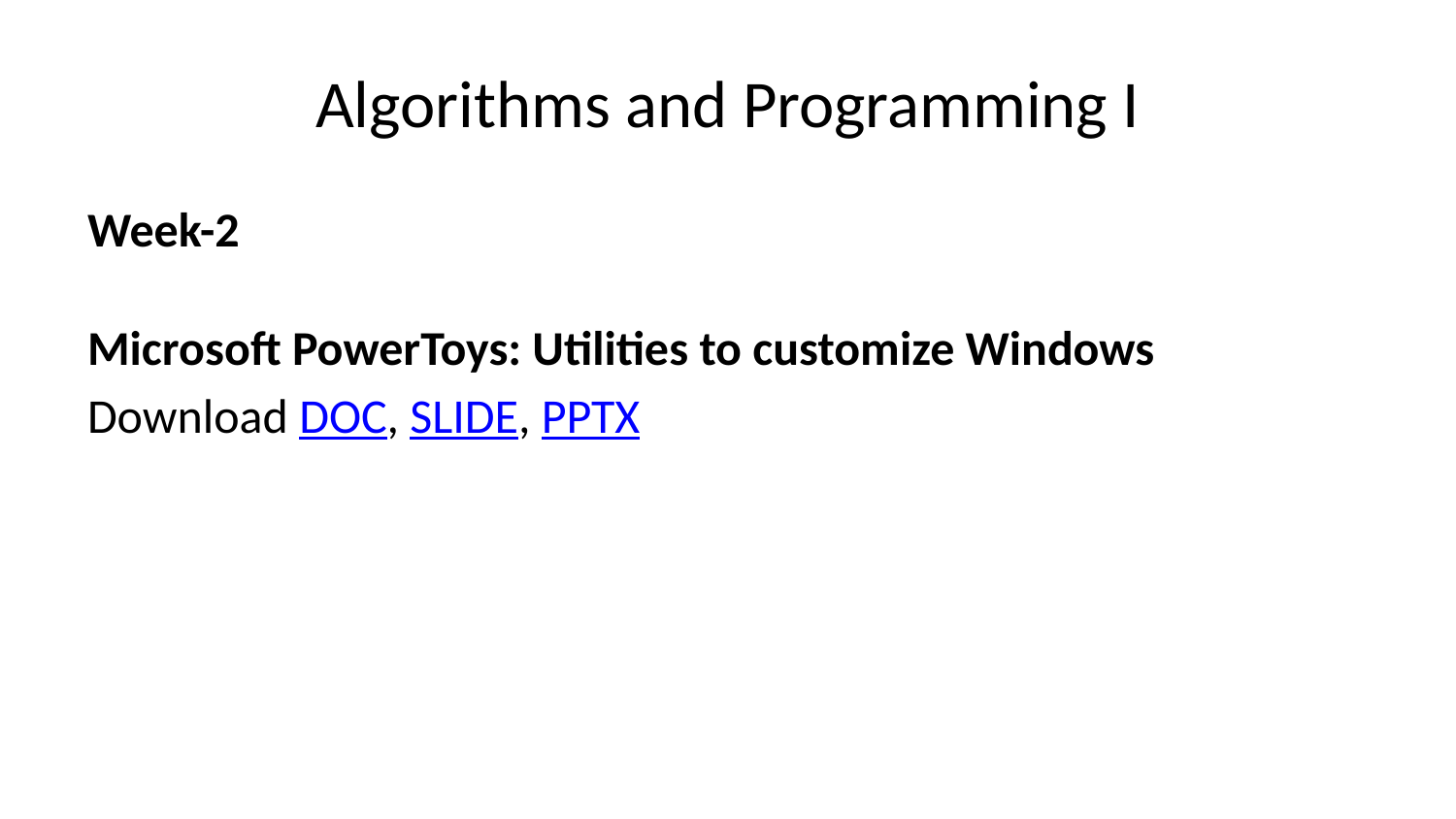

# Algorithms and Programming I
Week-2
Microsoft PowerToys: Utilities to customize Windows
Download DOC, SLIDE, PPTX